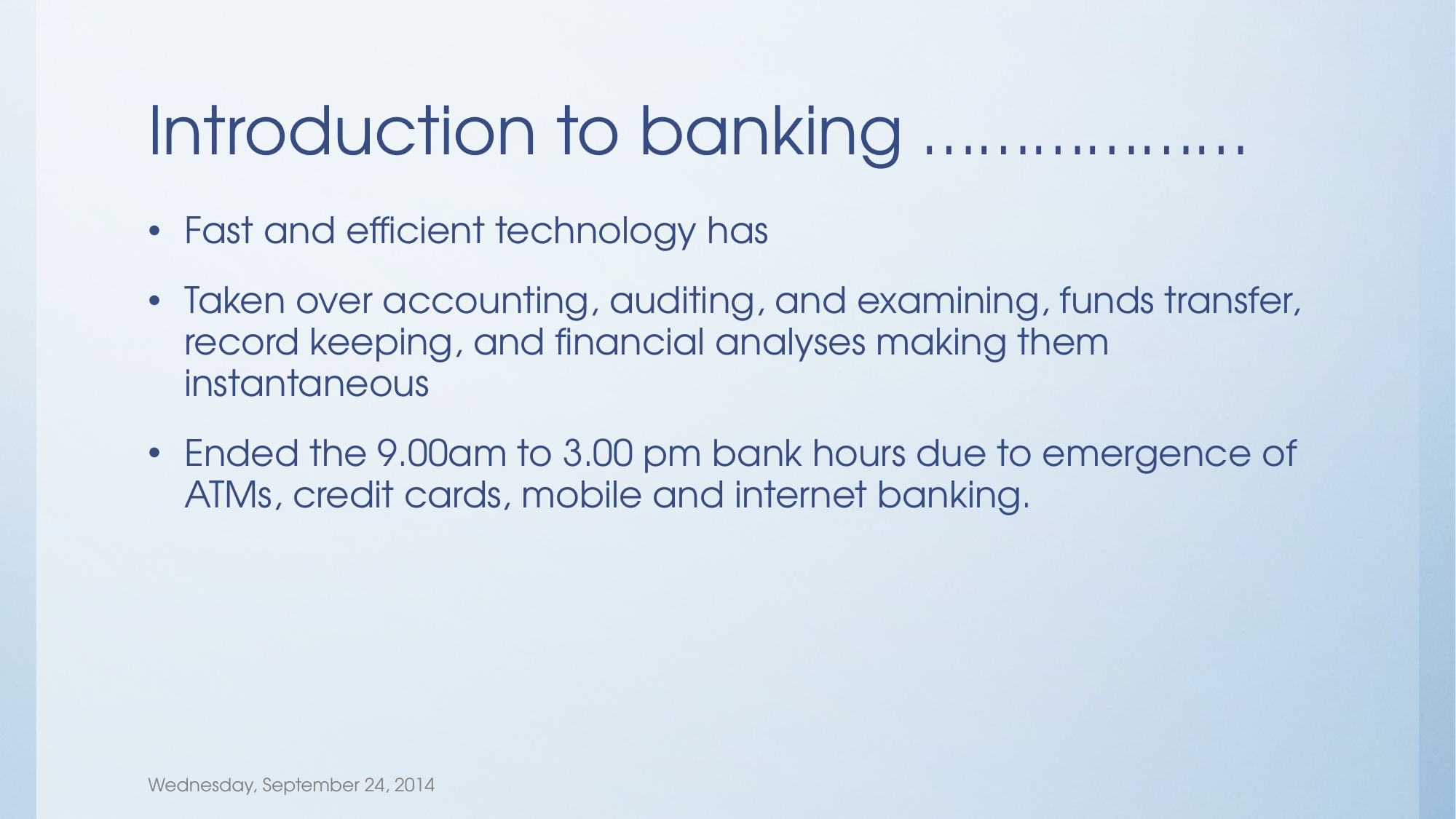

# Introduction to banking ………………
Fast and efficient technology has
Taken over accounting, auditing, and examining, funds transfer, record keeping, and financial analyses making them instantaneous
Ended the 9.00am to 3.00 pm bank hours due to emergence of ATMs, credit cards, mobile and internet banking.
Wednesday, September 24, 2014